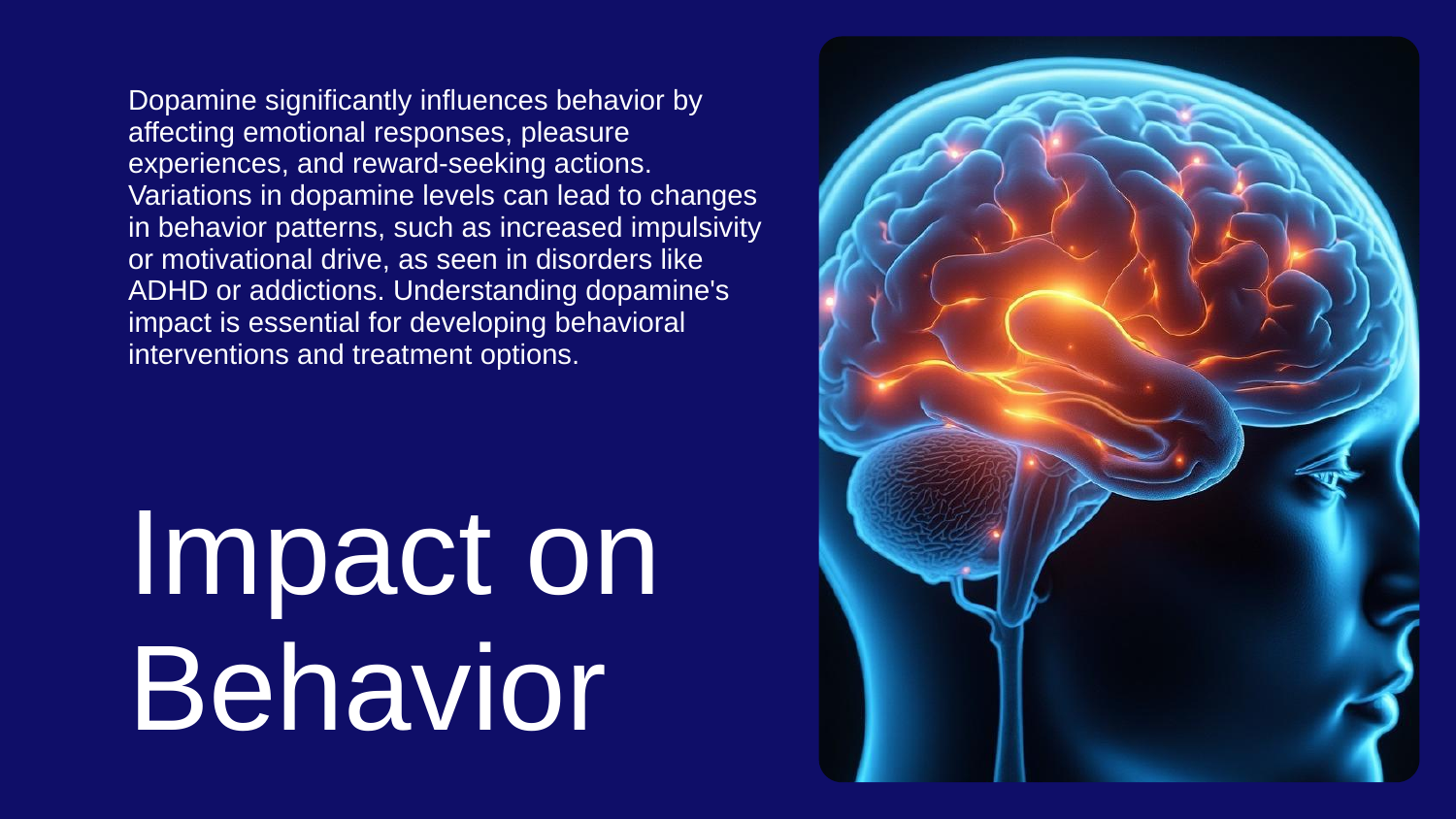

Dopamine significantly influences behavior by affecting emotional responses, pleasure experiences, and reward-seeking actions. Variations in dopamine levels can lead to changes in behavior patterns, such as increased impulsivity or motivational drive, as seen in disorders like ADHD or addictions. Understanding dopamine's impact is essential for developing behavioral interventions and treatment options.
# Impact on Behavior